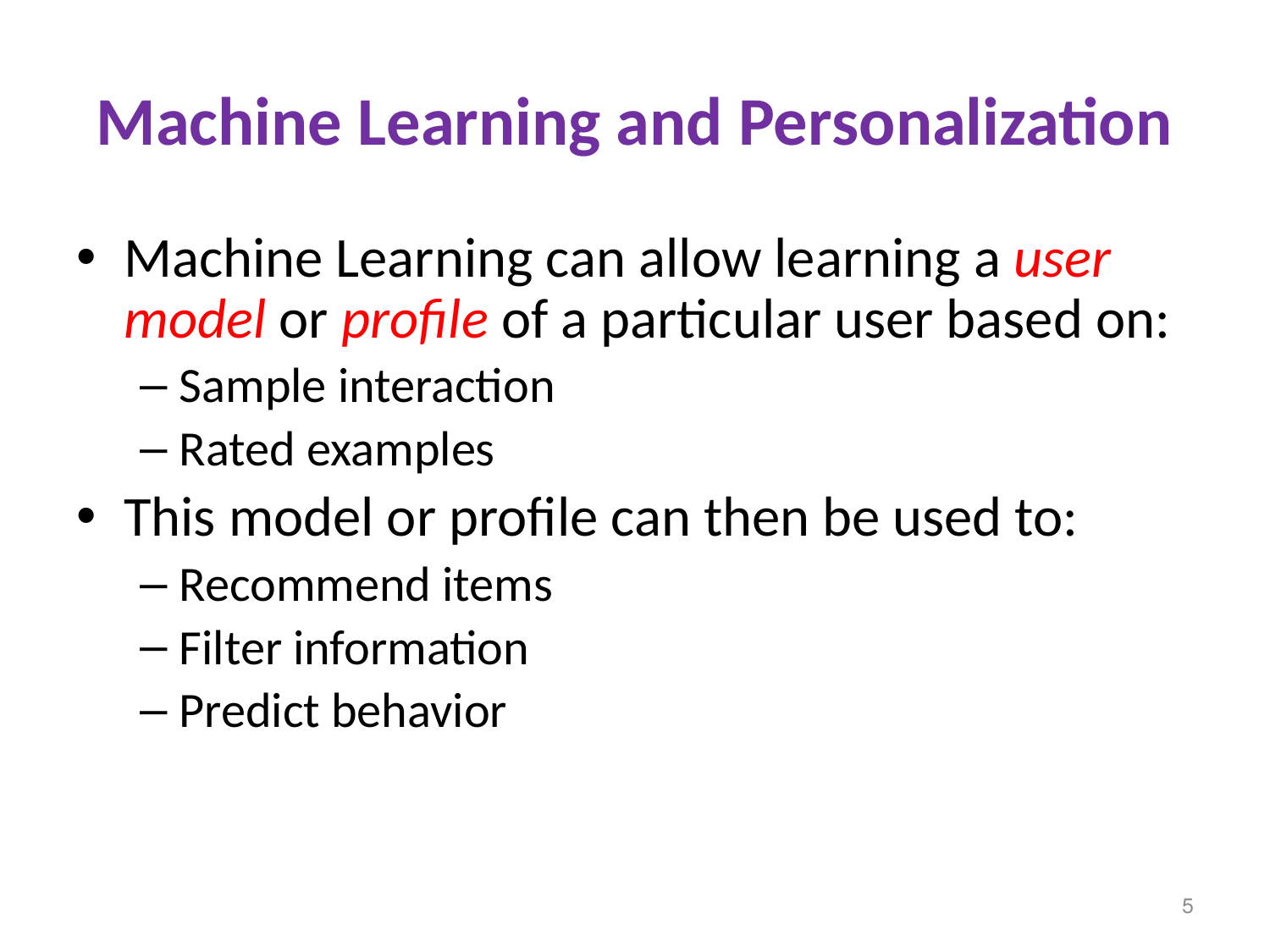

# Machine Learning and Personalization
Machine Learning can allow learning a user model or profile of a particular user based on:
Sample interaction
Rated examples
This model or profile can then be used to:
Recommend items
Filter information
Predict behavior
5